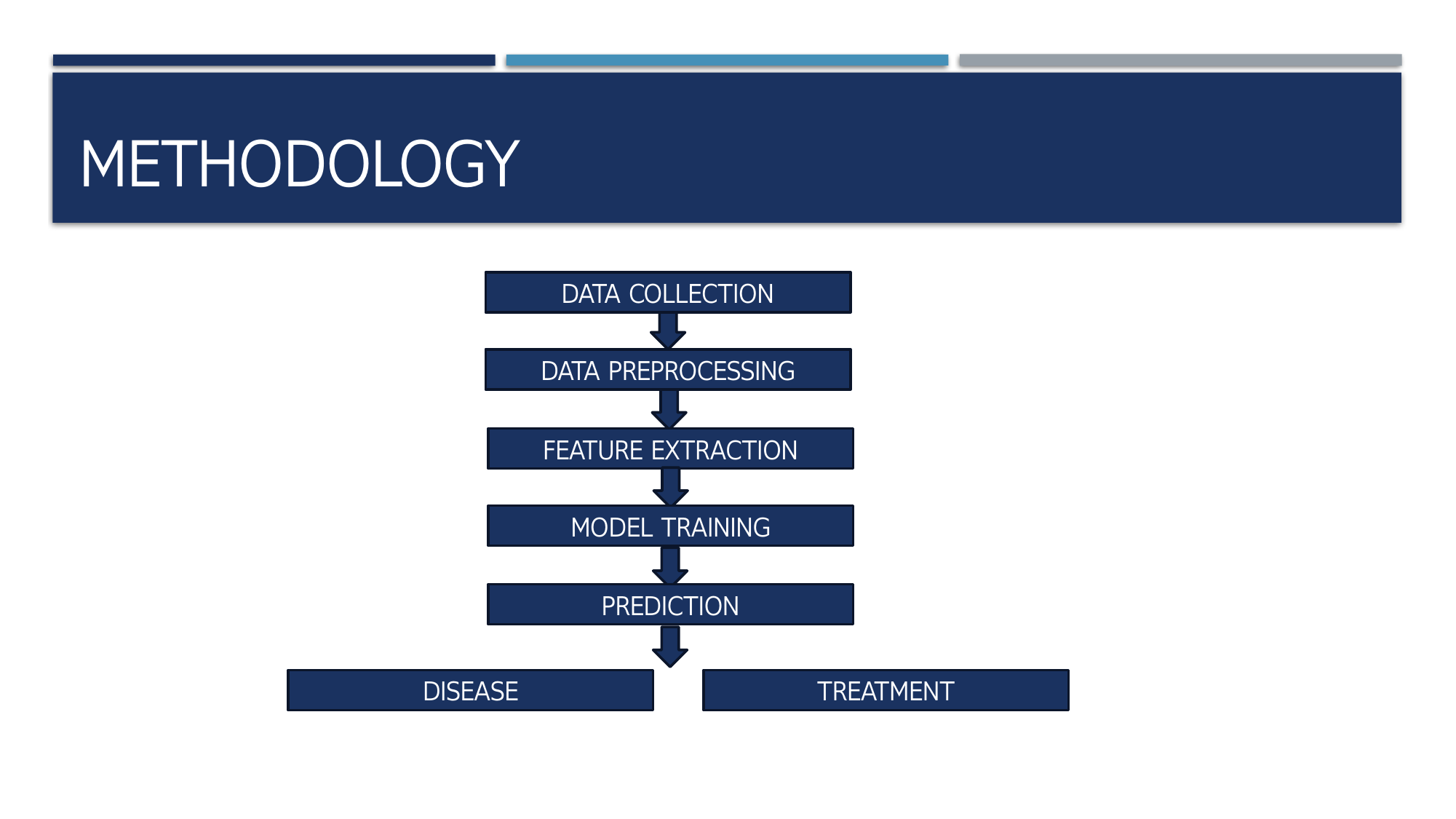

# METHODOLOGY
DATA COLLECTION

DATA PREPROCESSING

FEATURE EXTRACTION

MODEL TRAINING

PREDICTION

DISEASE
TREATMENT